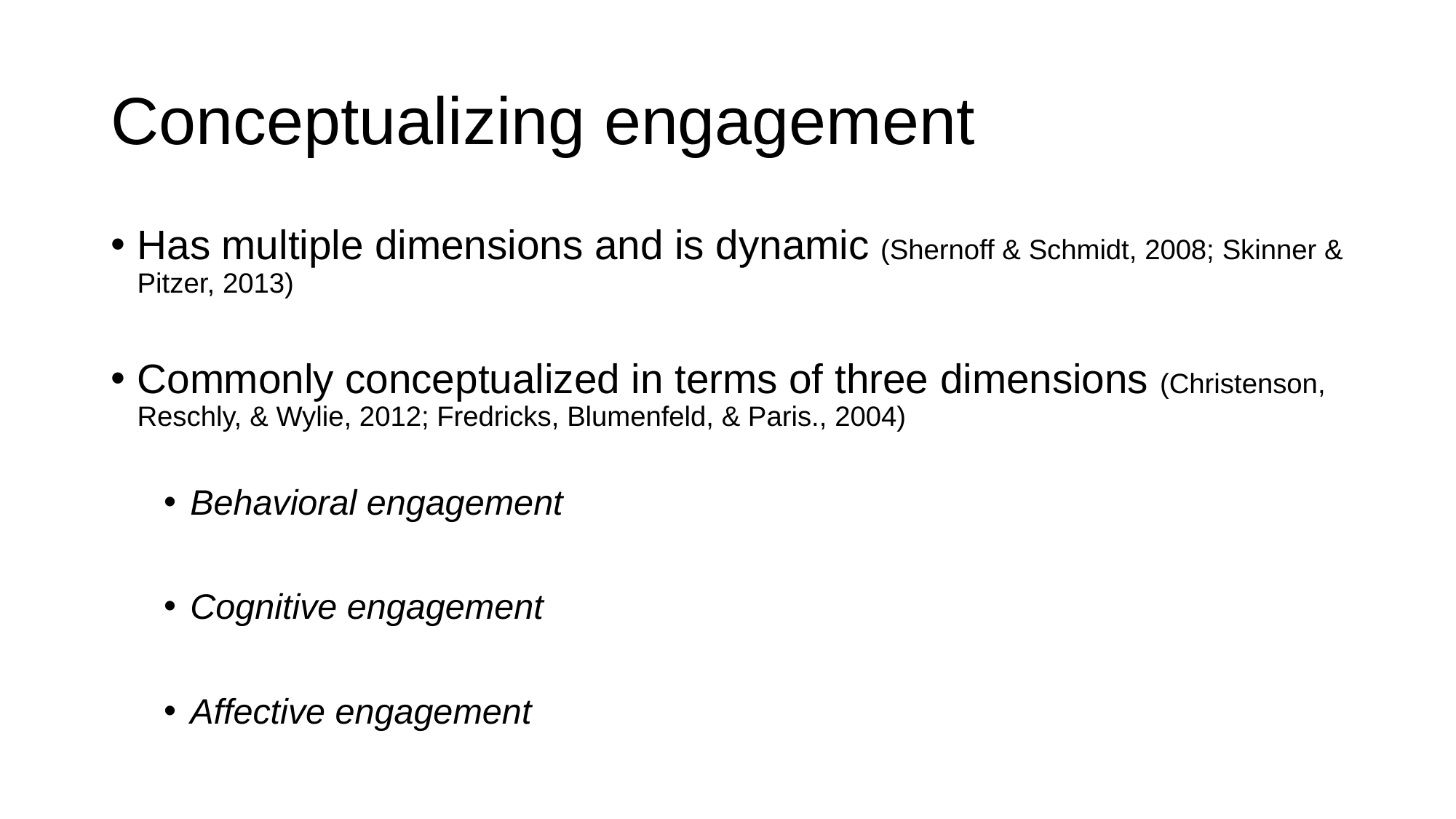

# Conceptualizing engagement
Has multiple dimensions and is dynamic (Shernoff & Schmidt, 2008; Skinner & Pitzer, 2013)

Commonly conceptualized in terms of three dimensions (Christenson, Reschly, & Wylie, 2012; Fredricks, Blumenfeld, & Paris., 2004)

Behavioral engagement

Cognitive engagement

Affective engagement